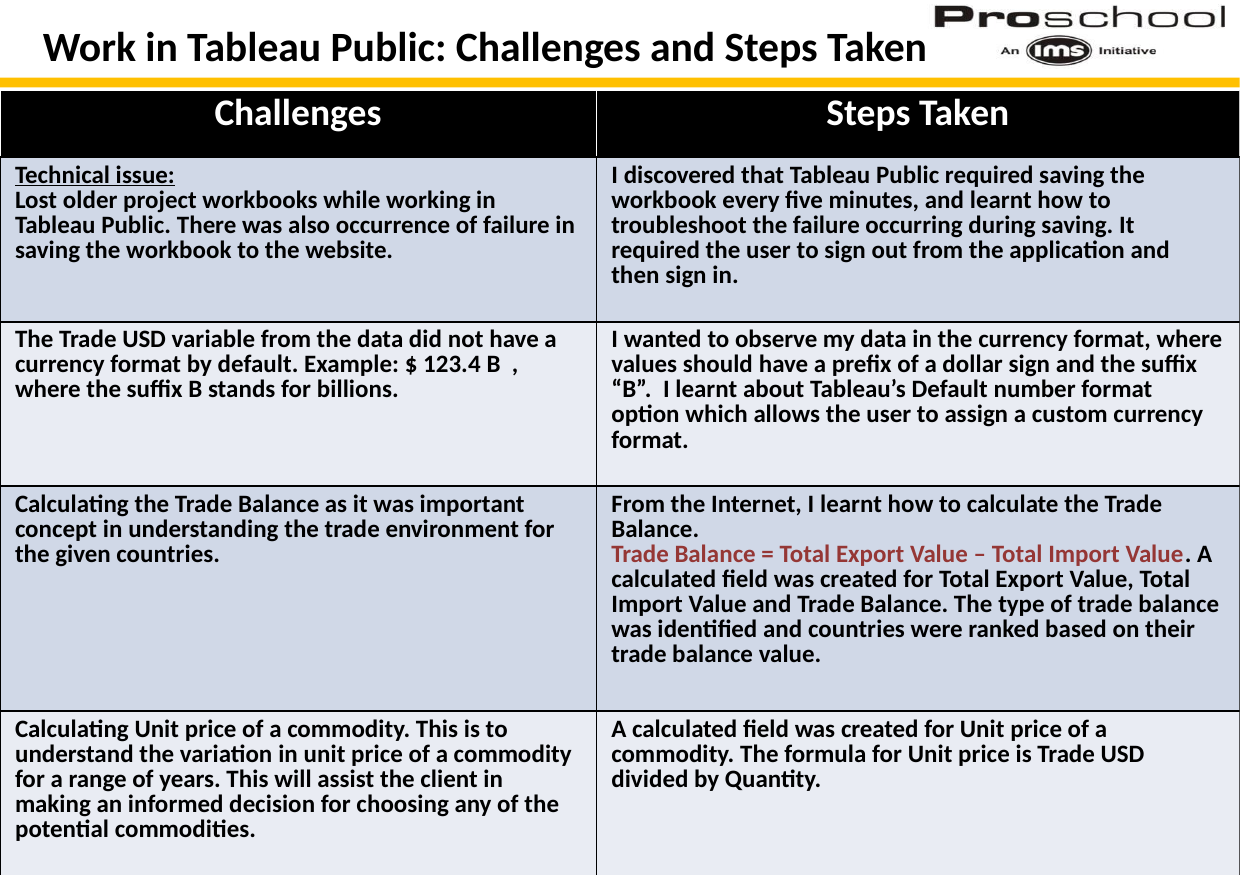

Work in Tableau Public: Challenges and Steps Taken

| Challenges | Steps Taken |
| --- | --- |
| Technical issue: Lost older project workbooks while working in Tableau Public. There was also occurrence of failure in saving the workbook to the website. | I discovered that Tableau Public required saving the workbook every five minutes, and learnt how to troubleshoot the failure occurring during saving. It required the user to sign out from the application and then sign in. |
| The Trade USD variable from the data did not have a currency format by default. Example: $ 123.4 B , where the suffix B stands for billions. | I wanted to observe my data in the currency format, where values should have a prefix of a dollar sign and the suffix “B”. I learnt about Tableau’s Default number format option which allows the user to assign a custom currency format. |
| Calculating the Trade Balance as it was important concept in understanding the trade environment for the given countries. | From the Internet, I learnt how to calculate the Trade Balance. Trade Balance = Total Export Value – Total Import Value. A calculated field was created for Total Export Value, Total Import Value and Trade Balance. The type of trade balance was identified and countries were ranked based on their trade balance value. |
| Calculating Unit price of a commodity. This is to understand the variation in unit price of a commodity for a range of years. This will assist the client in making an informed decision for choosing any of the potential commodities. | A calculated field was created for Unit price of a commodity. The formula for Unit price is Trade USD divided by Quantity. |